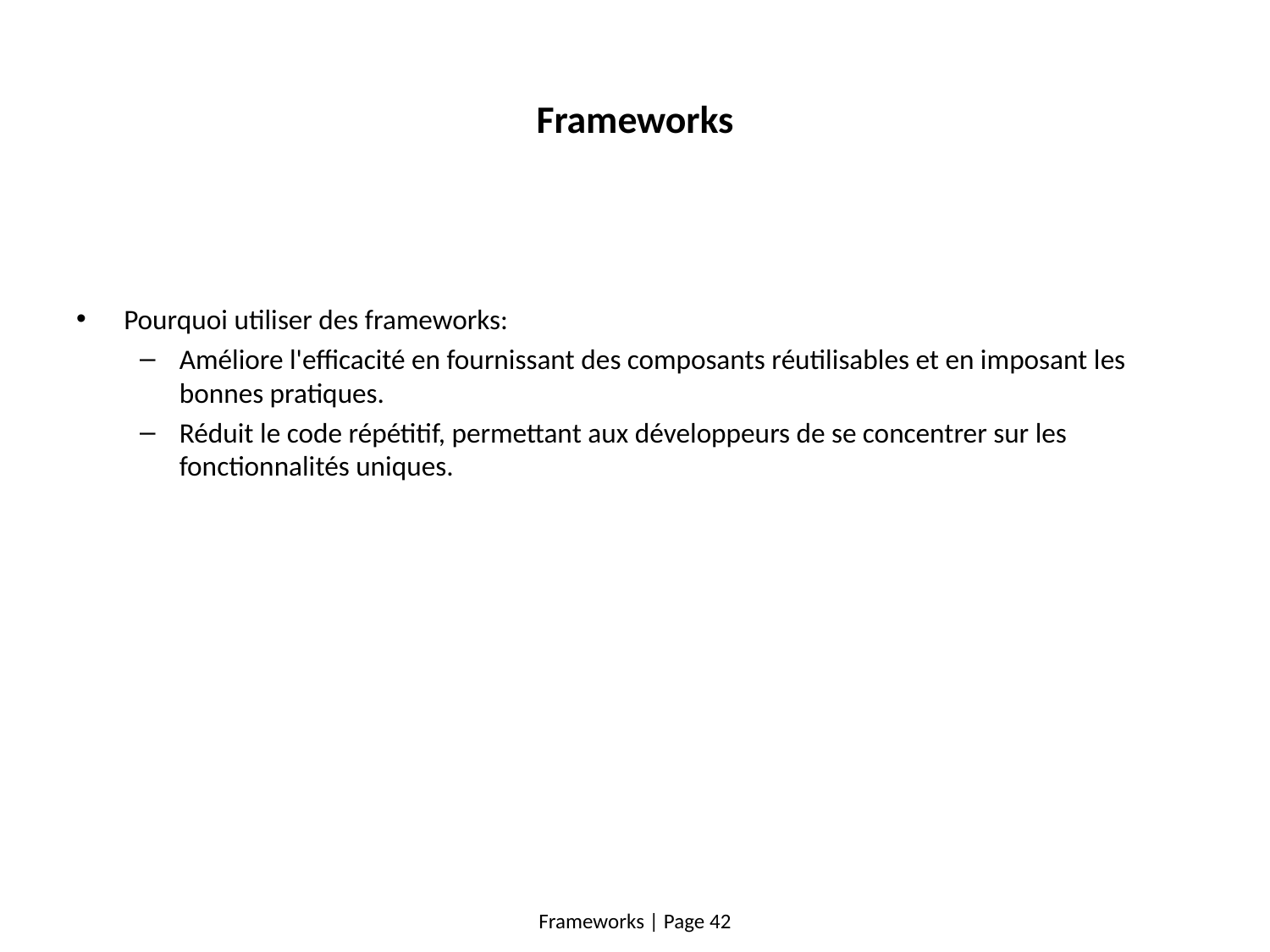

# Frameworks

Pourquoi utiliser des frameworks:
Améliore l'efficacité en fournissant des composants réutilisables et en imposant les bonnes pratiques.
Réduit le code répétitif, permettant aux développeurs de se concentrer sur les fonctionnalités uniques.

Frameworks | Page 42